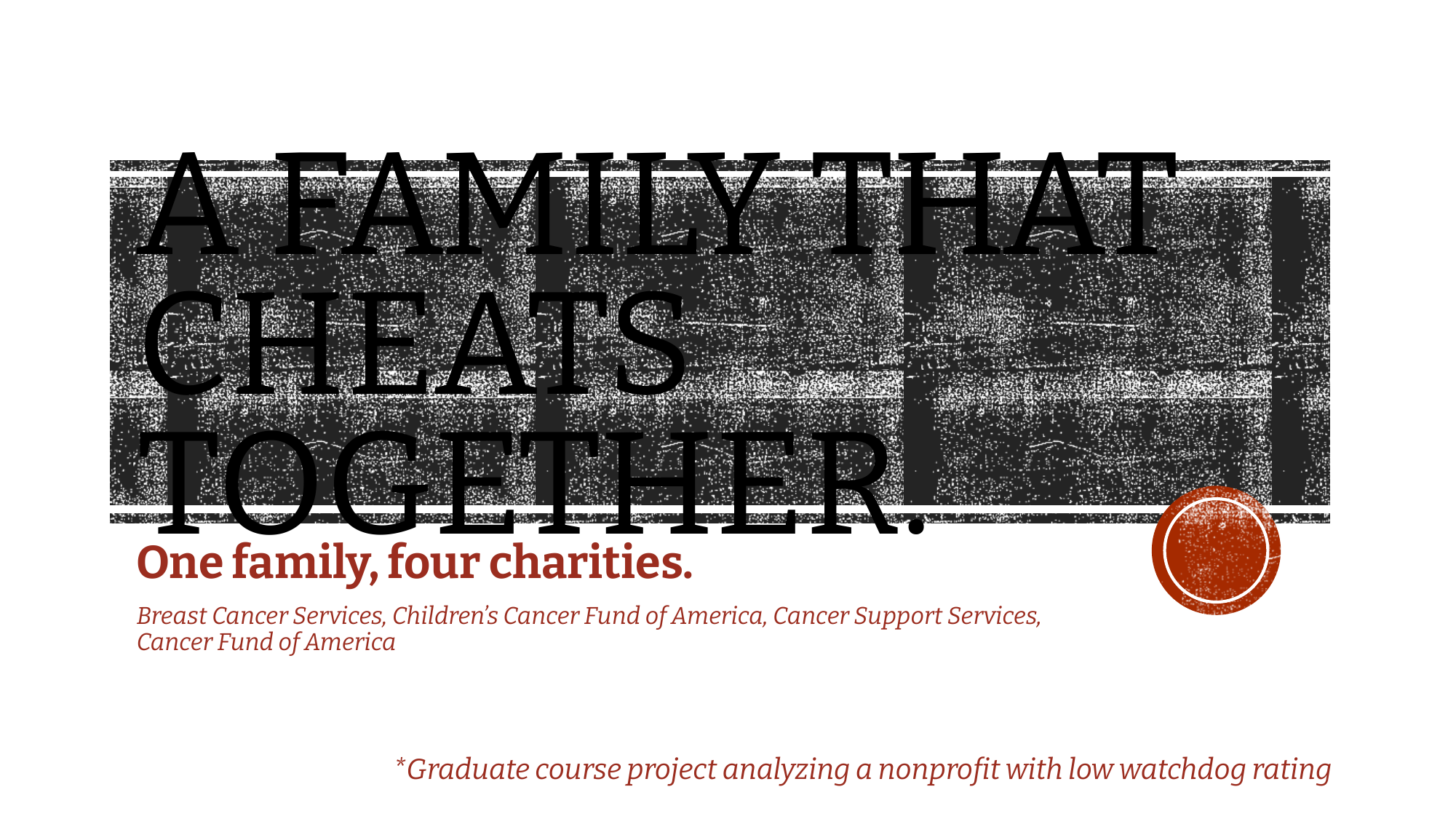

# A family that cheats together.
One family, four charities.
Breast Cancer Services, Children’s Cancer Fund of America, Cancer Support Services, Cancer Fund of America
*Graduate course project analyzing a nonprofit with low watchdog rating